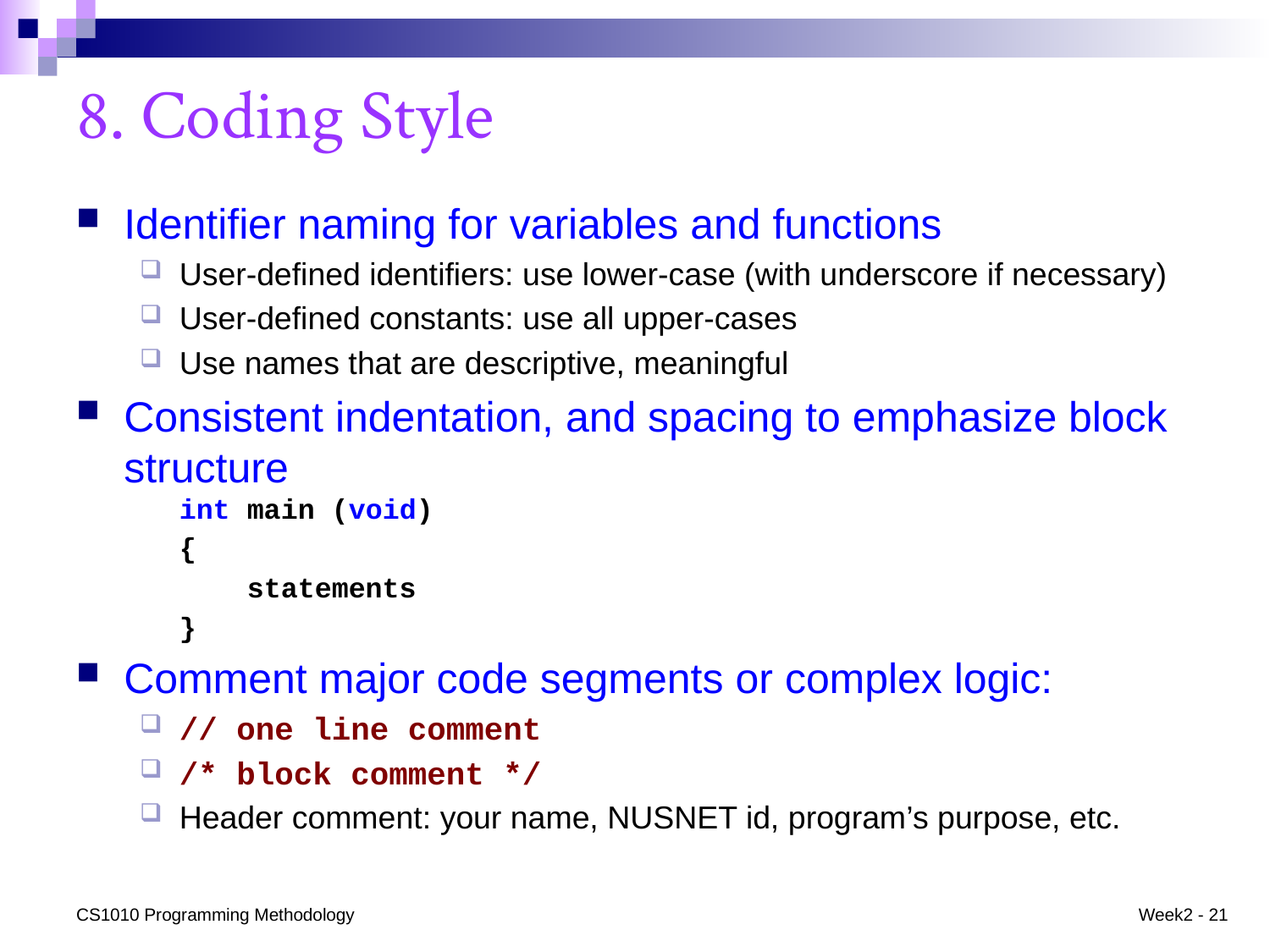

# 8. Coding Style
Identifier naming for variables and functions
User-defined identifiers: use lower-case (with underscore if necessary)
User-defined constants: use all upper-cases
Use names that are descriptive, meaningful
Consistent indentation, and spacing to emphasize block structure
	int main (void)
	{
	    statements
	}
Comment major code segments or complex logic:
// one line comment
/* block comment */
Header comment: your name, NUSNET id, program’s purpose, etc.
CS1010 Programming Methodology
Week2 - 21